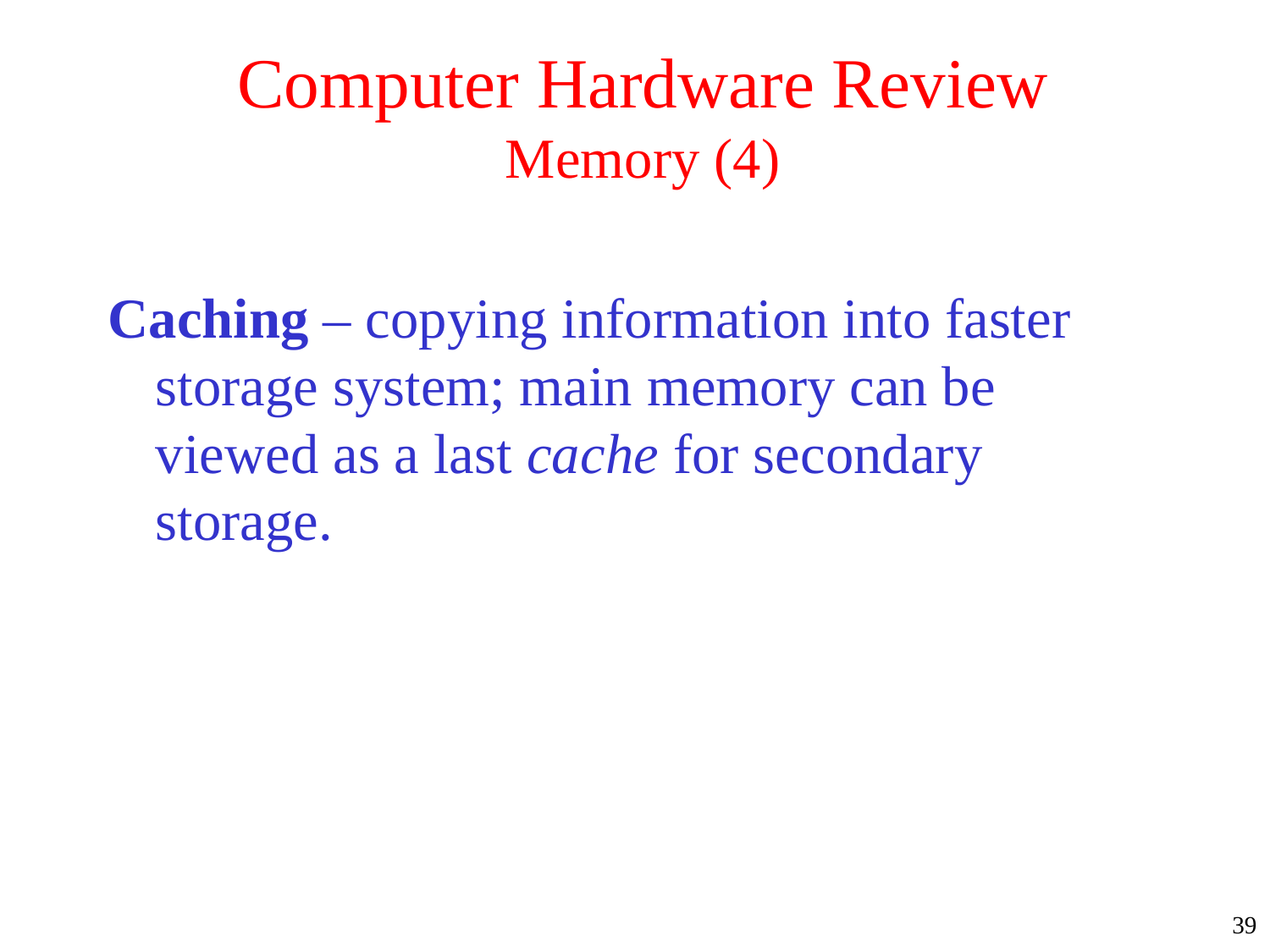

# Computer Hardware Review Memory (4)
Caching – copying information into faster storage system; main memory can be viewed as a last cache for secondary storage.

39